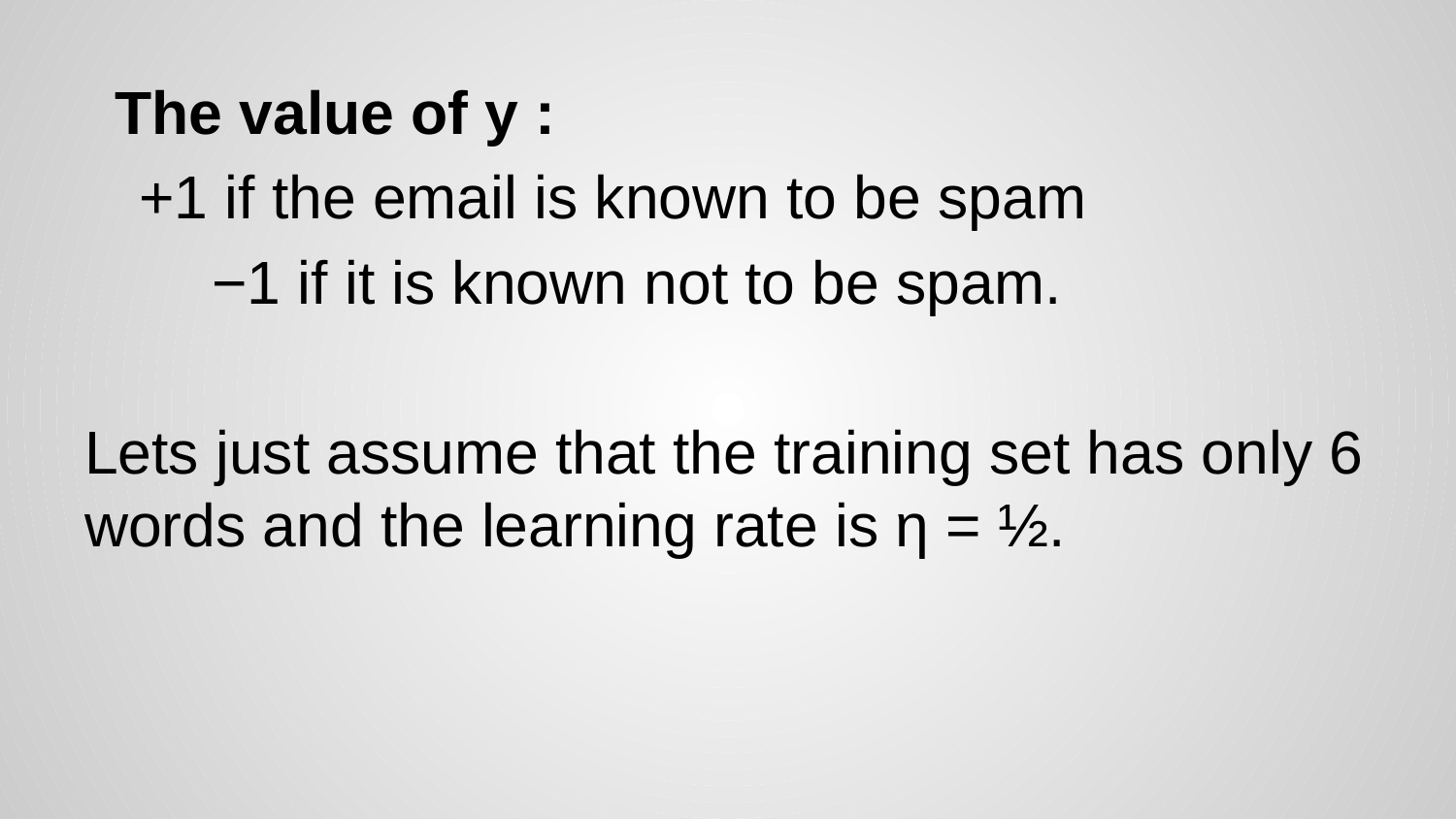

The value of y :
	+1 if the email is known to be spam
−1 if it is known not to be spam.

Lets just assume that the training set has only 6 words and the learning rate is η = ½.